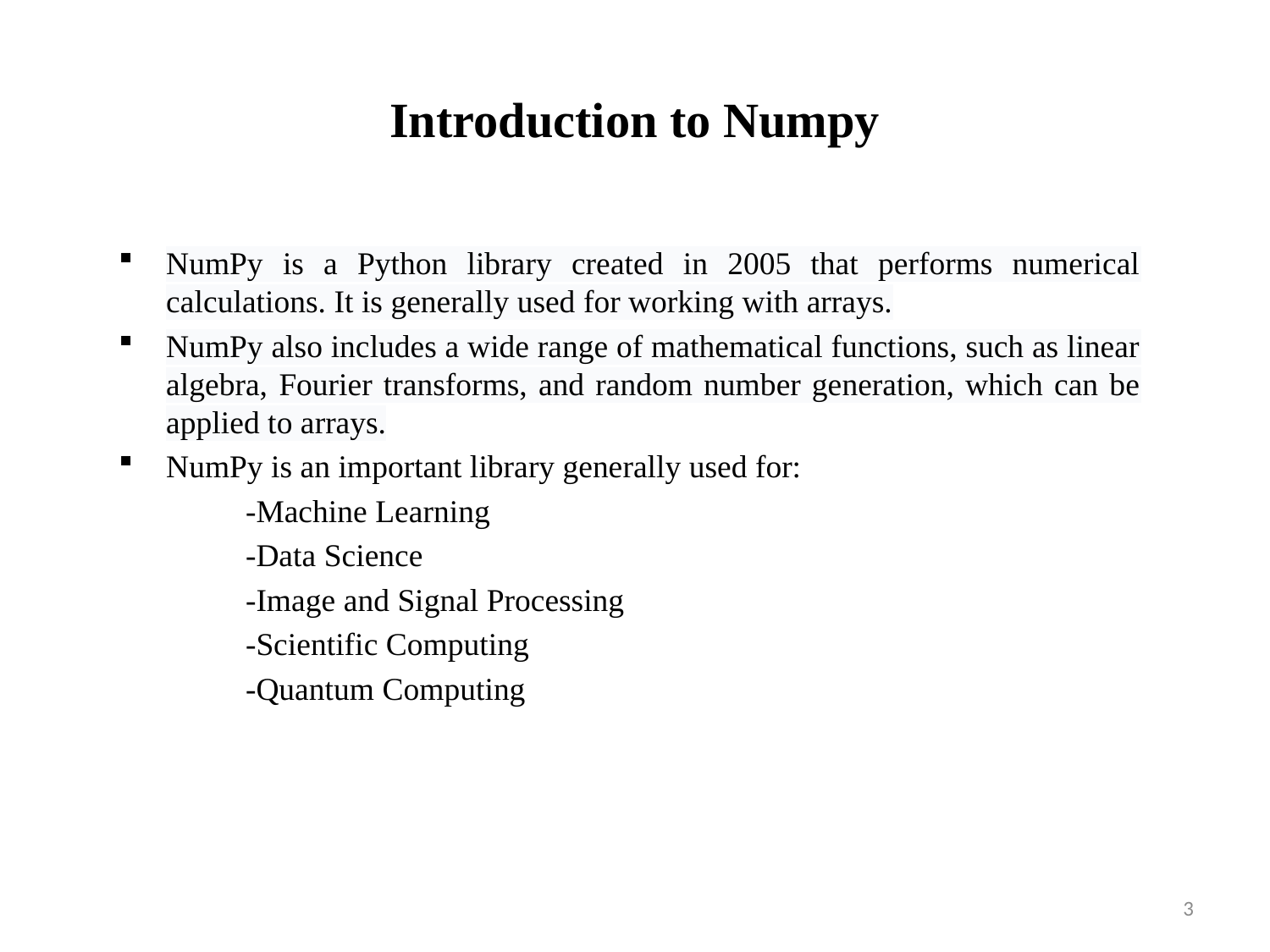

# Introduction to Numpy
NumPy is a Python library created in 2005 that performs numerical calculations. It is generally used for working with arrays.
NumPy also includes a wide range of mathematical functions, such as linear algebra, Fourier transforms, and random number generation, which can be applied to arrays.
NumPy is an important library generally used for:
	-Machine Learning
	-Data Science
	-Image and Signal Processing
	-Scientific Computing
	-Quantum Computing

3